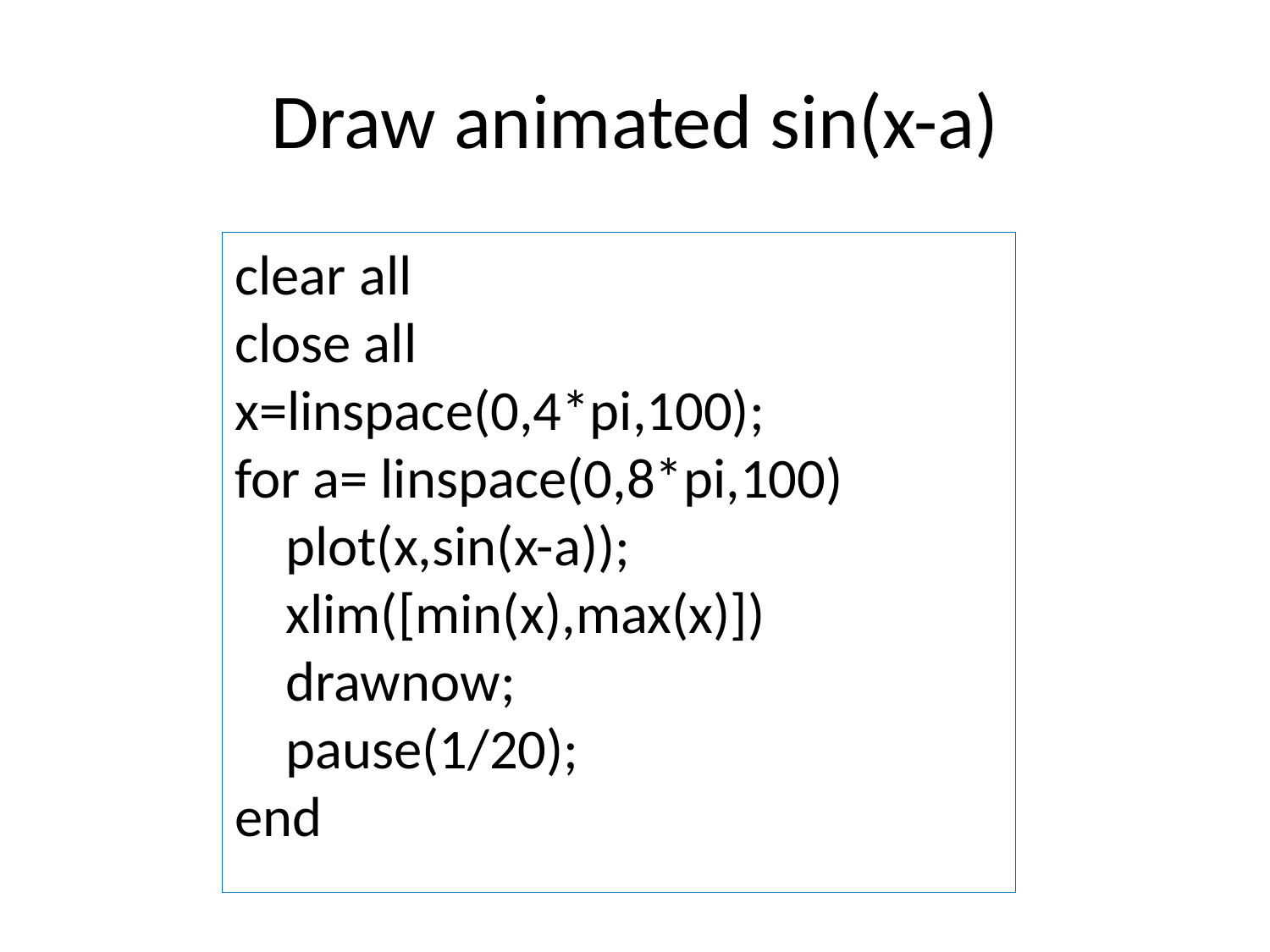

# Draw animated sin(x-a)
clear all
close all
x=linspace(0,4*pi,100);
for a= linspace(0,8*pi,100)
    plot(x,sin(x-a));
    xlim([min(x),max(x)])
    drawnow;
    pause(1/20);
end